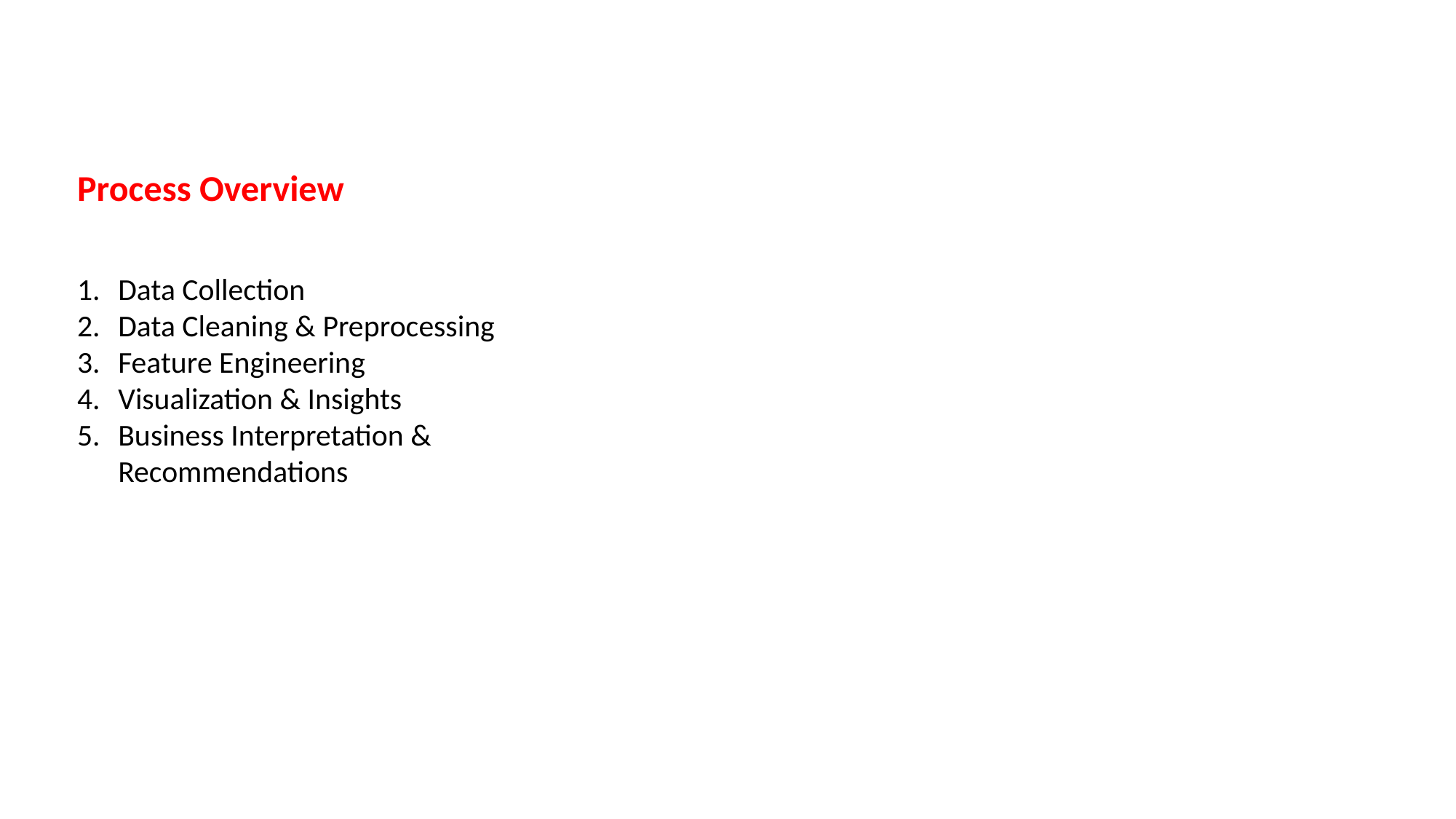

Process Overview
Data Collection
Data Cleaning & Preprocessing
Feature Engineering
Visualization & Insights
Business Interpretation & Recommendations